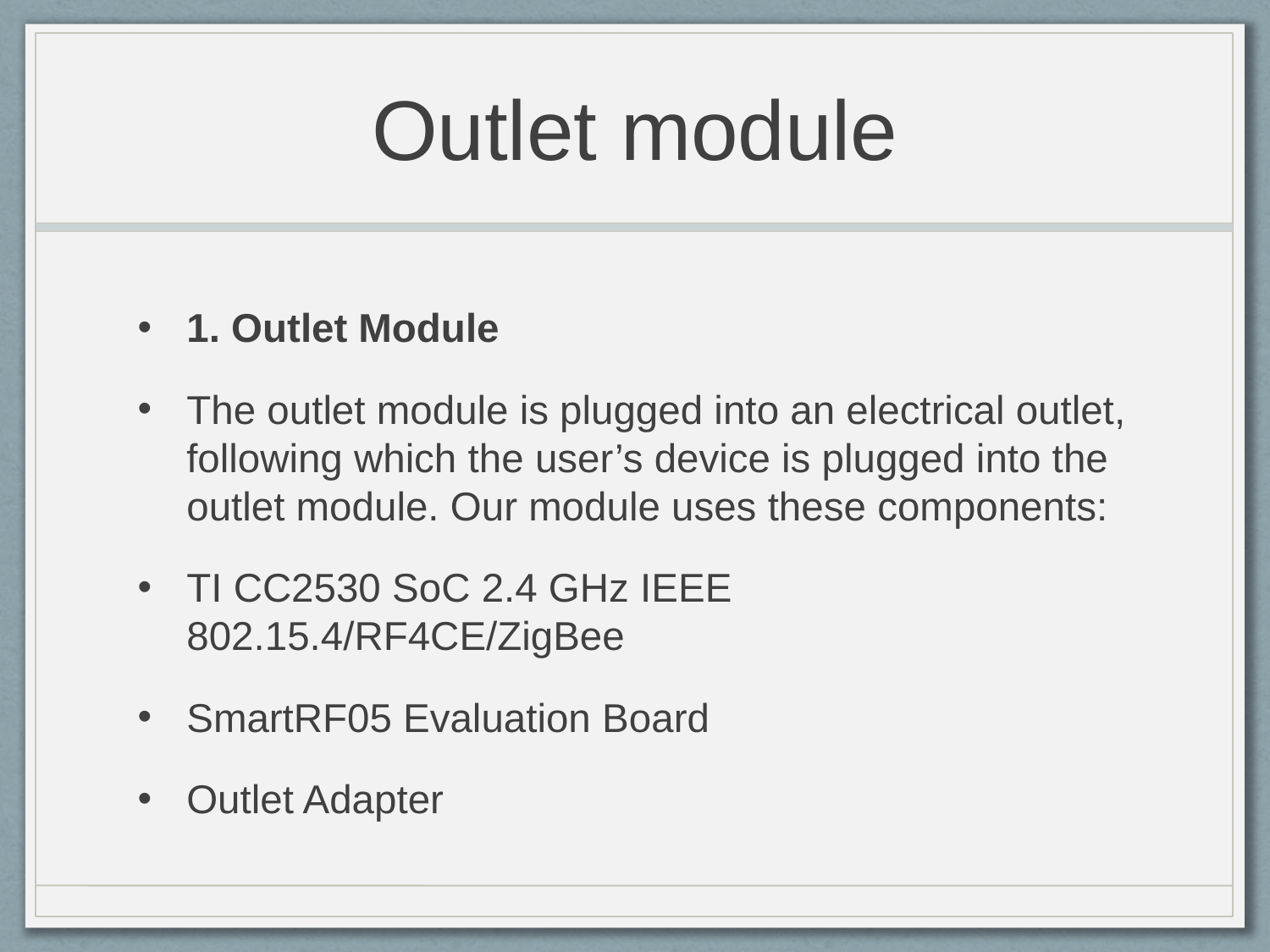

# Outlet module
1. Outlet Module
The outlet module is plugged into an electrical outlet, following which the user’s device is plugged into the outlet module. Our module uses these components:
TI CC2530 SoC 2.4 GHz IEEE 802.15.4/RF4CE/ZigBee
SmartRF05 Evaluation Board
Outlet Adapter